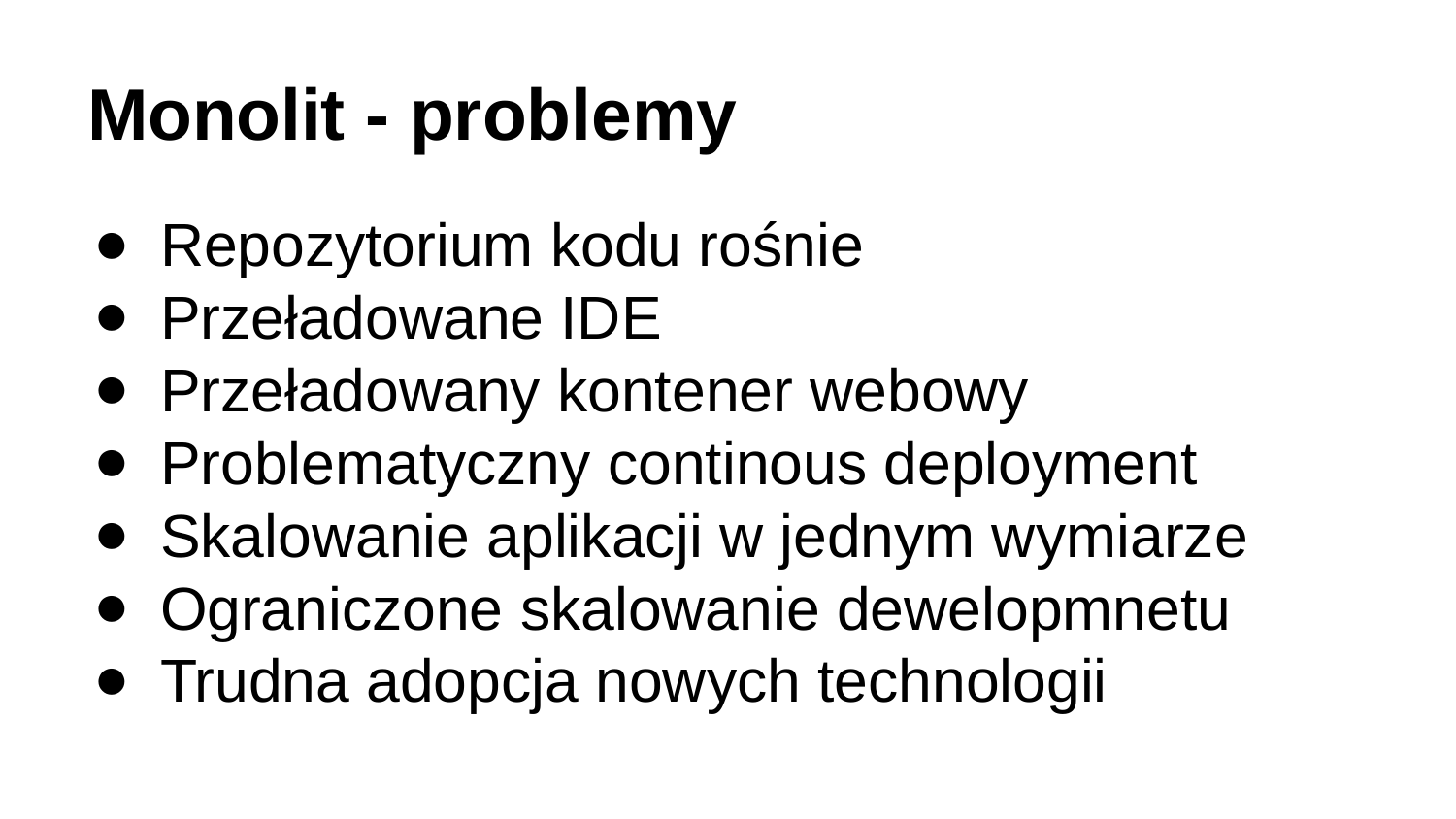

# Monolit - problemy
Repozytorium kodu rośnie
Przeładowane IDE
Przeładowany kontener webowy
Problematyczny continous deployment
Skalowanie aplikacji w jednym wymiarze
Ograniczone skalowanie dewelopmnetu
Trudna adopcja nowych technologii